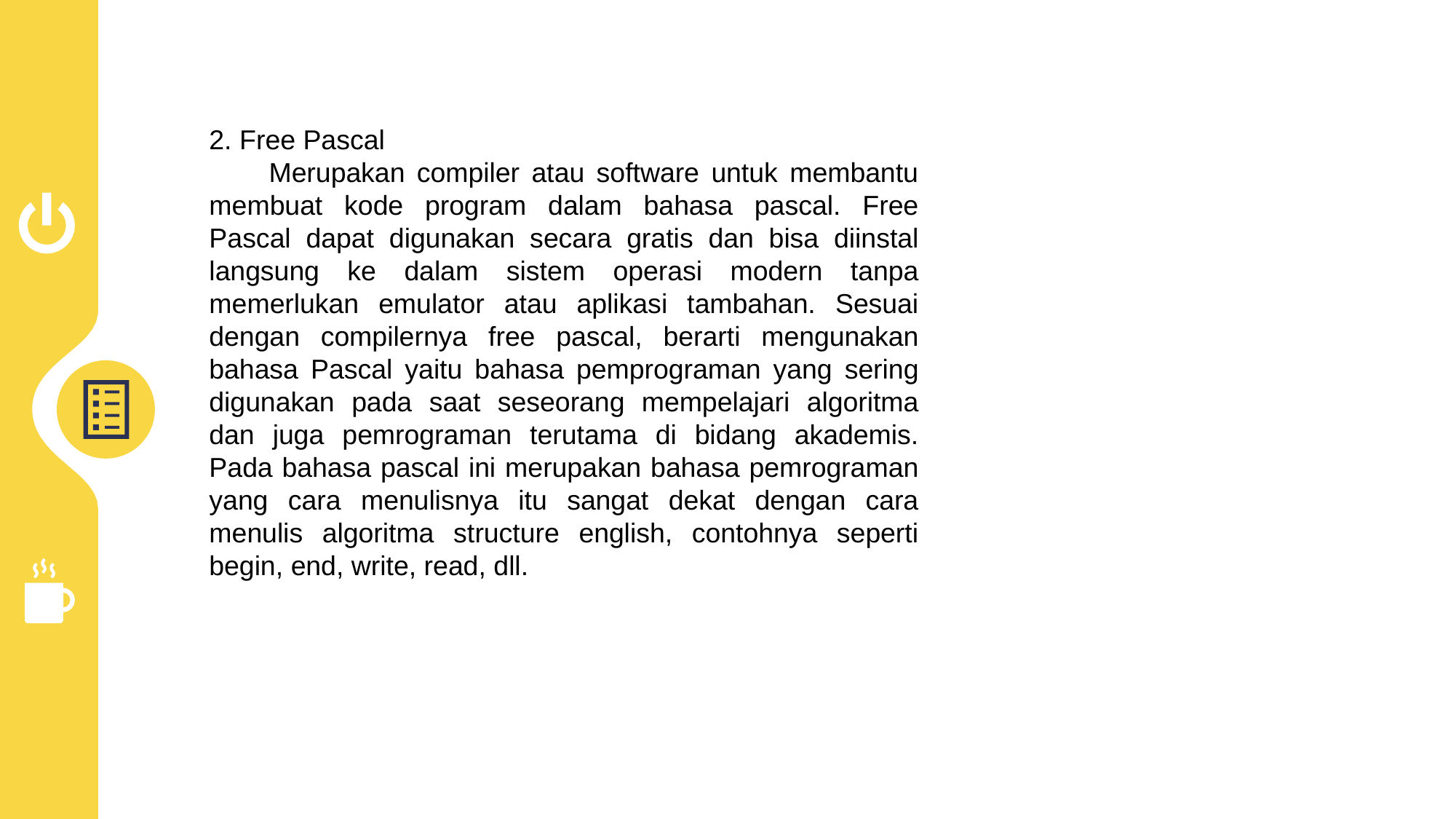

2. Free Pascal
     Merupakan compiler atau software untuk membantu membuat kode program dalam bahasa pascal. Free Pascal dapat digunakan secara gratis dan bisa diinstal langsung ke dalam sistem operasi modern tanpa memerlukan emulator atau aplikasi tambahan. Sesuai dengan compilernya free pascal, berarti mengunakan bahasa Pascal yaitu bahasa pemprograman yang sering digunakan pada saat seseorang mempelajari algoritma dan juga pemrograman terutama di bidang akademis. Pada bahasa pascal ini merupakan bahasa pemrograman yang cara menulisnya itu sangat dekat dengan cara menulis algoritma structure english, contohnya seperti begin, end, write, read, dll.